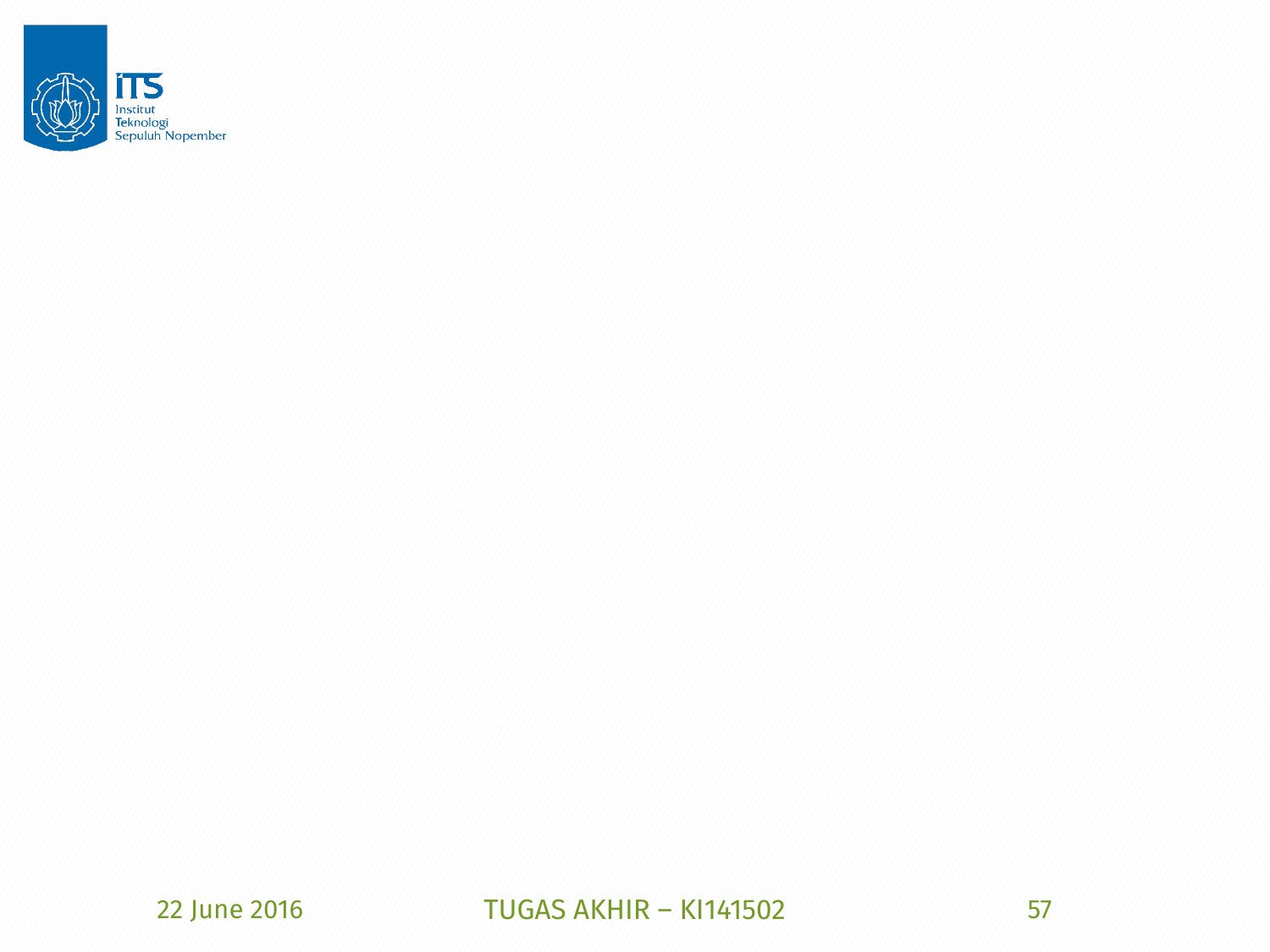

#
22 June 2016
TUGAS AKHIR – KI141502
57